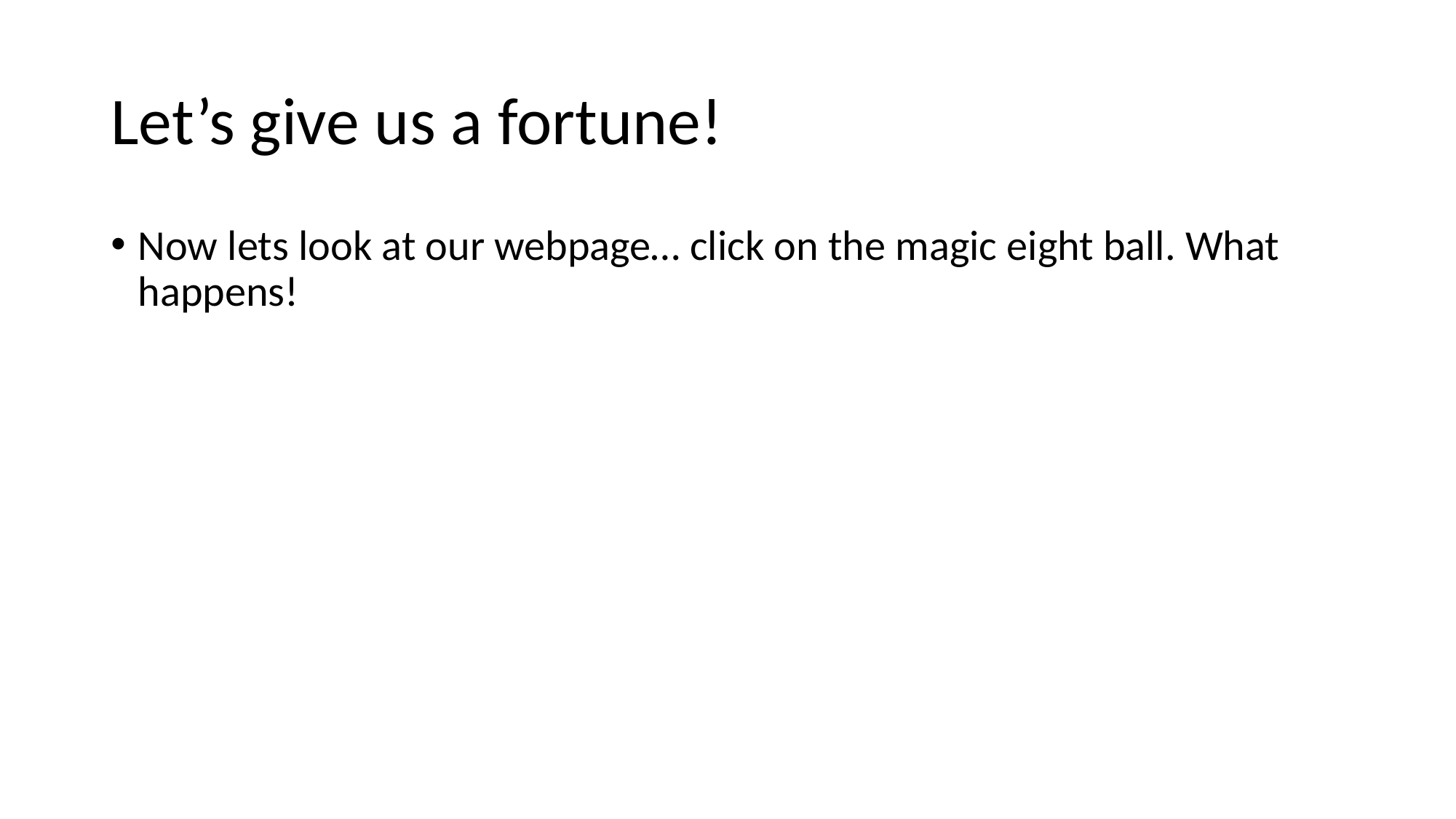

# Let’s give us a fortune!
Now lets look at our webpage… click on the magic eight ball. What happens!